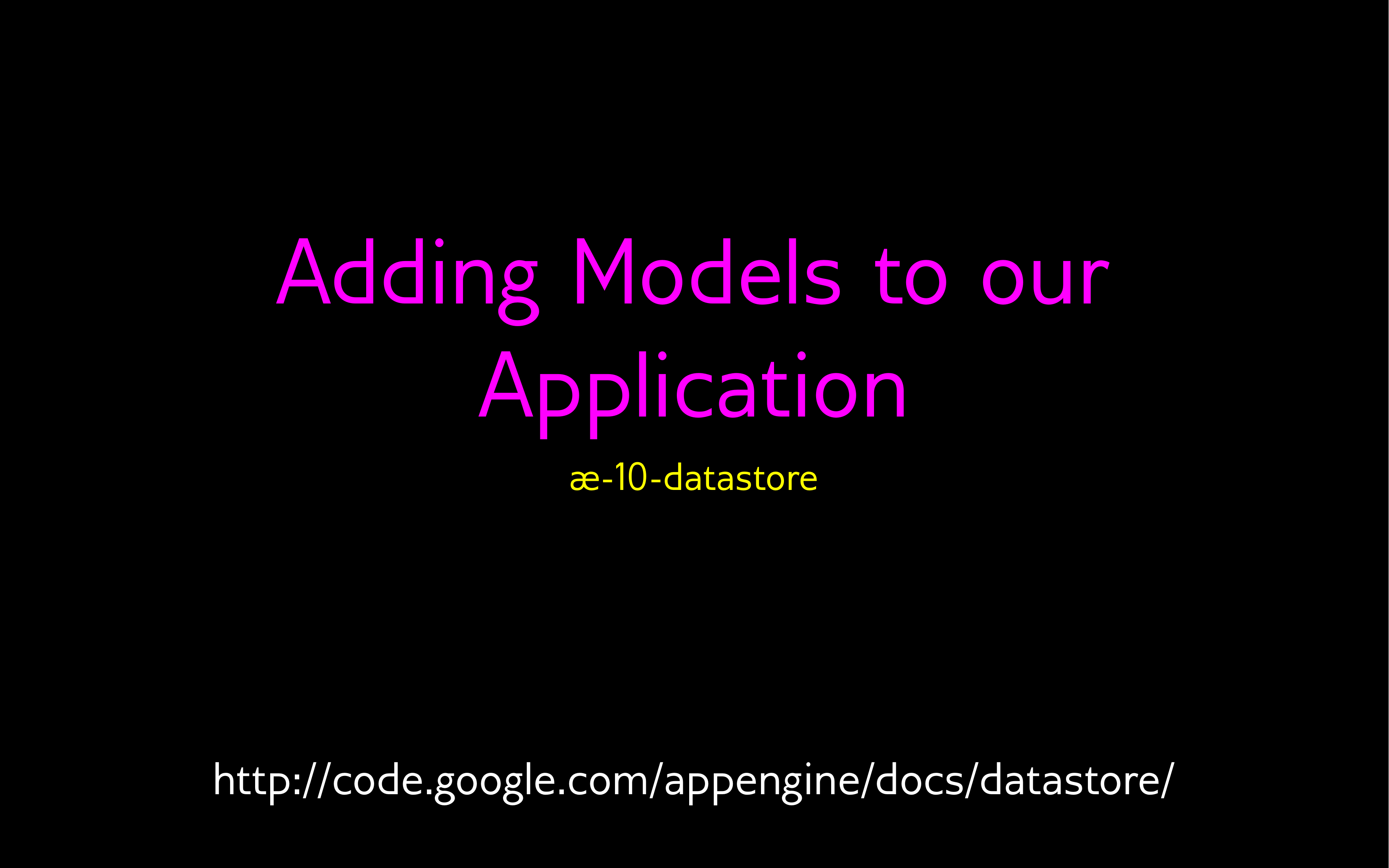

# Adding Models to our Application
ae-10-datastore
http://code.google.com/appengine/docs/datastore/